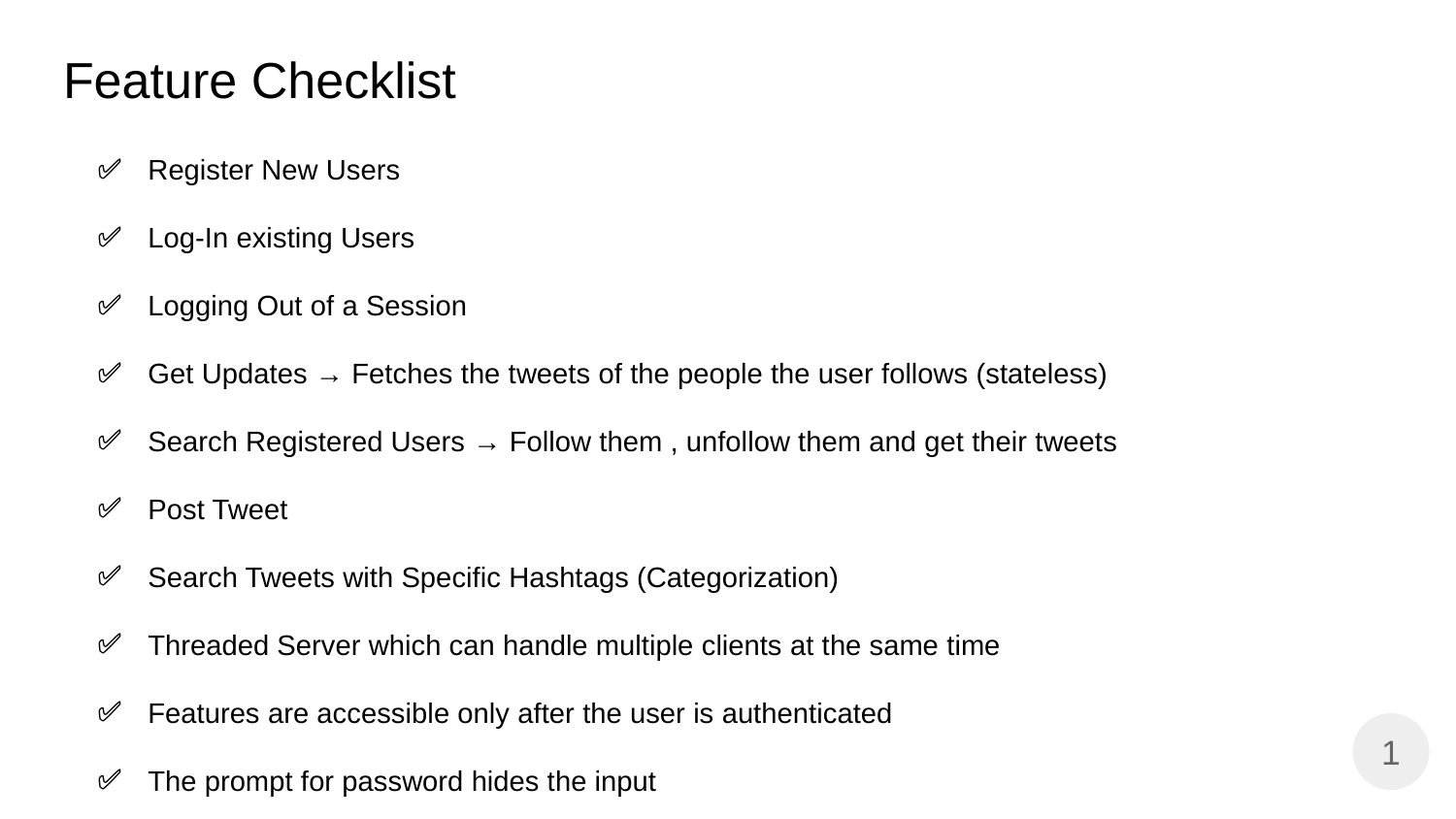

Feature Checklist
Register New Users

Log-In existing Users

Logging Out of a Session

Get Updates → Fetches the tweets of the people the user follows (stateless)

Search Registered Users → Follow them , unfollow them and get their tweets

Post Tweet

Search Tweets with Specific Hashtags (Categorization)

Threaded Server which can handle multiple clients at the same time

Features are accessible only after the user is authenticated

The prompt for password hides the input
1